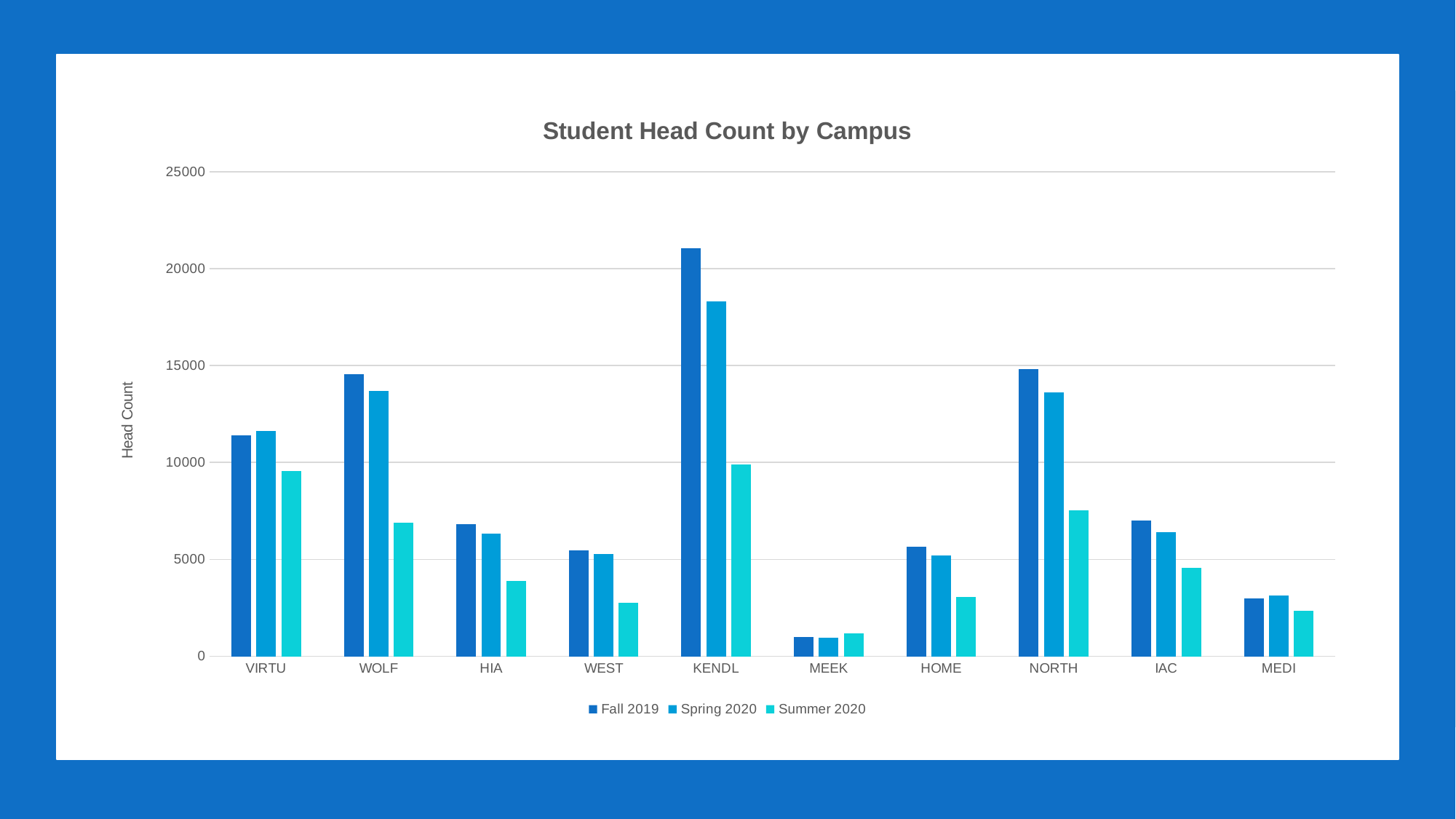

### Chart: Student Head Count by Campus

| Category | Fall 2019 | Spring 2020 | Summer 2020 |
|---|---|---|---|
| VIRTU | 11394.0 | 11639.0 | 9551.0 |
| WOLF | 14538.0 | 13699.0 | 6905.0 |
| HIA | 6821.0 | 6329.0 | 3889.0 |
| WEST | 5481.0 | 5276.0 | 2751.0 |
| KENDL | 21037.0 | 18294.0 | 9882.0 |
| MEEK | 1000.0 | 956.0 | 1186.0 |
| HOME | 5650.0 | 5213.0 | 3079.0 |
| NORTH | 14812.0 | 13617.0 | 7518.0 |
| IAC | 7005.0 | 6420.0 | 4555.0 |
| MEDI | 2987.0 | 3132.0 | 2335.0 |